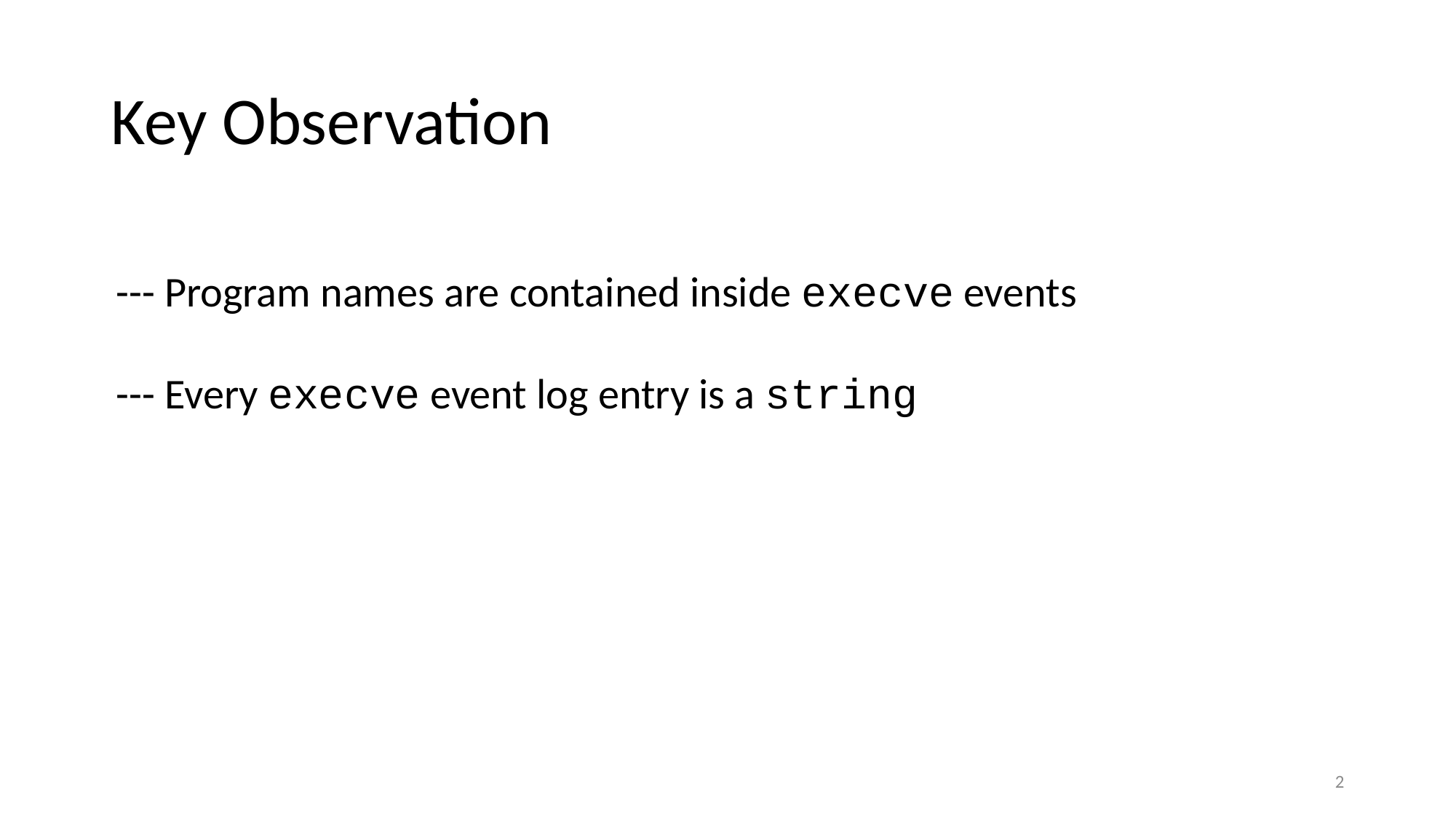

# Key Observation
--- Program names are contained inside execve events

--- Every execve event log entry is a string
2